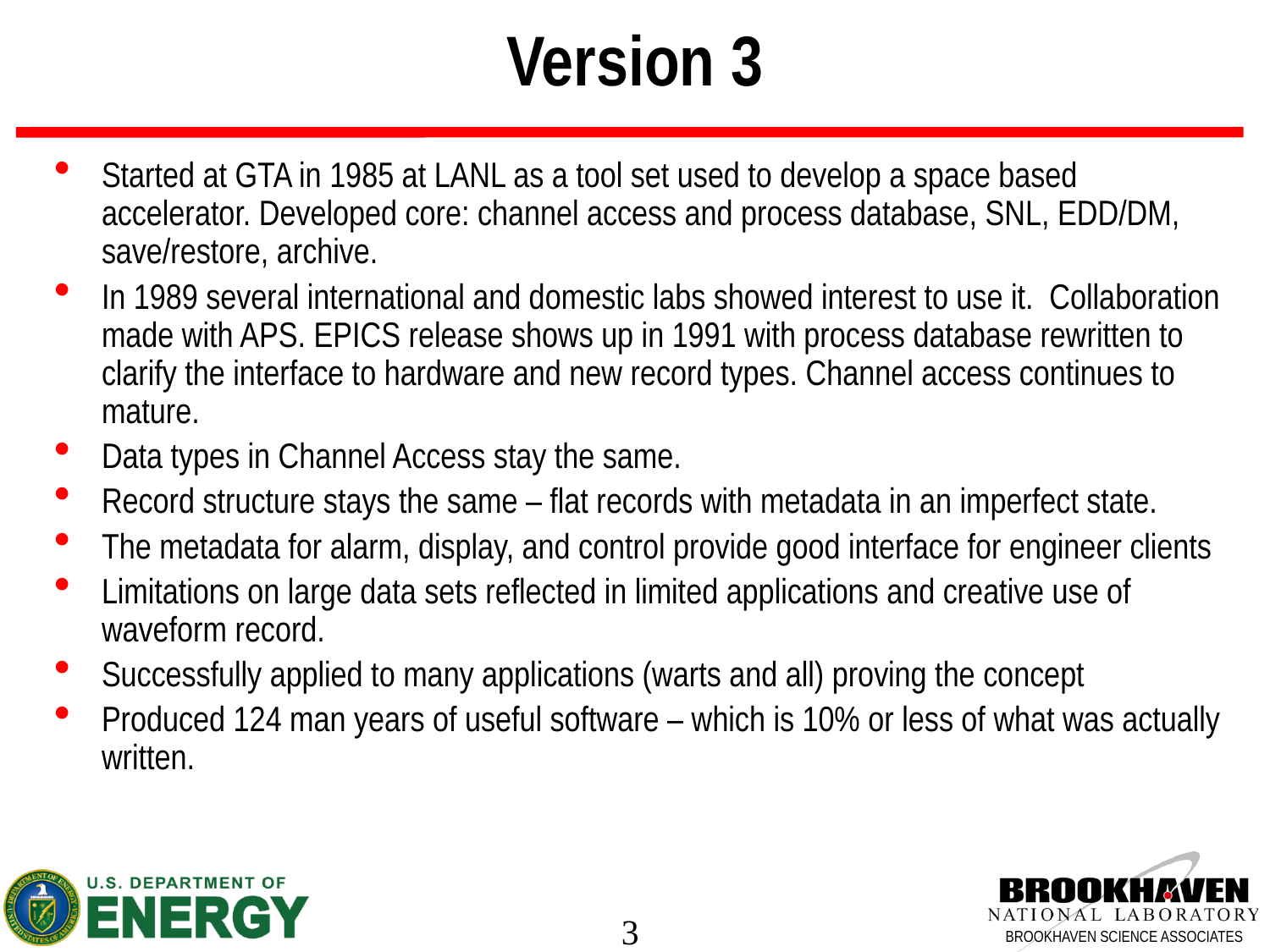

Version 3
Started at GTA in 1985 at LANL as a tool set used to develop a space based accelerator. Developed core: channel access and process database, SNL, EDD/DM, save/restore, archive.
In 1989 several international and domestic labs showed interest to use it.  Collaboration made with APS. EPICS release shows up in 1991 with process database rewritten to clarify the interface to hardware and new record types. Channel access continues to mature.
Data types in Channel Access stay the same.
Record structure stays the same – flat records with metadata in an imperfect state.
The metadata for alarm, display, and control provide good interface for engineer clients
Limitations on large data sets reflected in limited applications and creative use of waveform record.
Successfully applied to many applications (warts and all) proving the concept
Produced 124 man years of useful software – which is 10% or less of what was actually written.